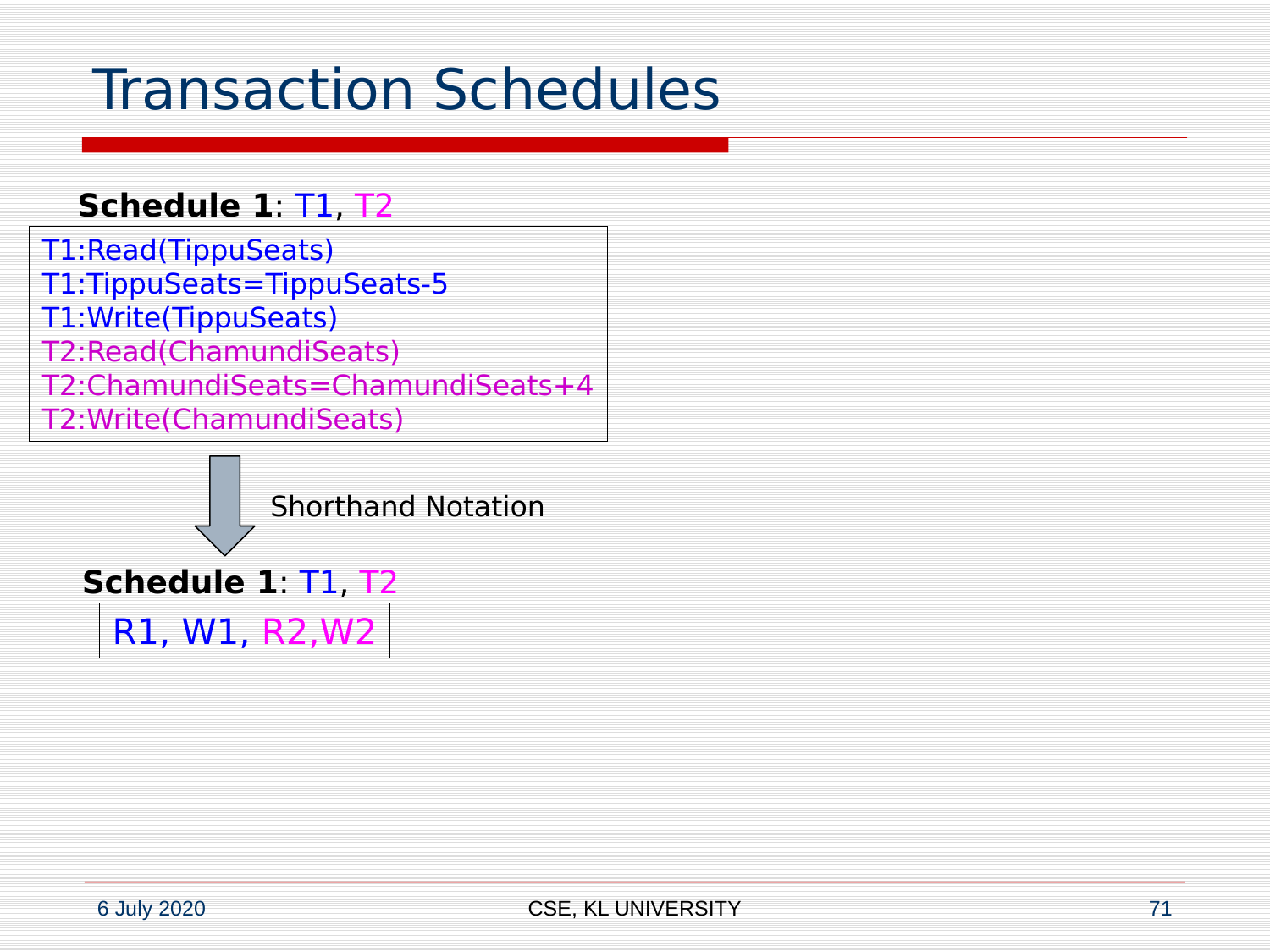

# Transaction Schedules
Schedule 1: T1, T2
T1:Read(TippuSeats)
T1:TippuSeats=TippuSeats-5
T1:Write(TippuSeats)
T2:Read(ChamundiSeats)
T2:ChamundiSeats=ChamundiSeats+4
T2:Write(ChamundiSeats)

Shorthand Notation
Schedule 1: T1, T2
R1, W1, R2,W2
CSE, KL UNIVERSITY
71
6 July 2020